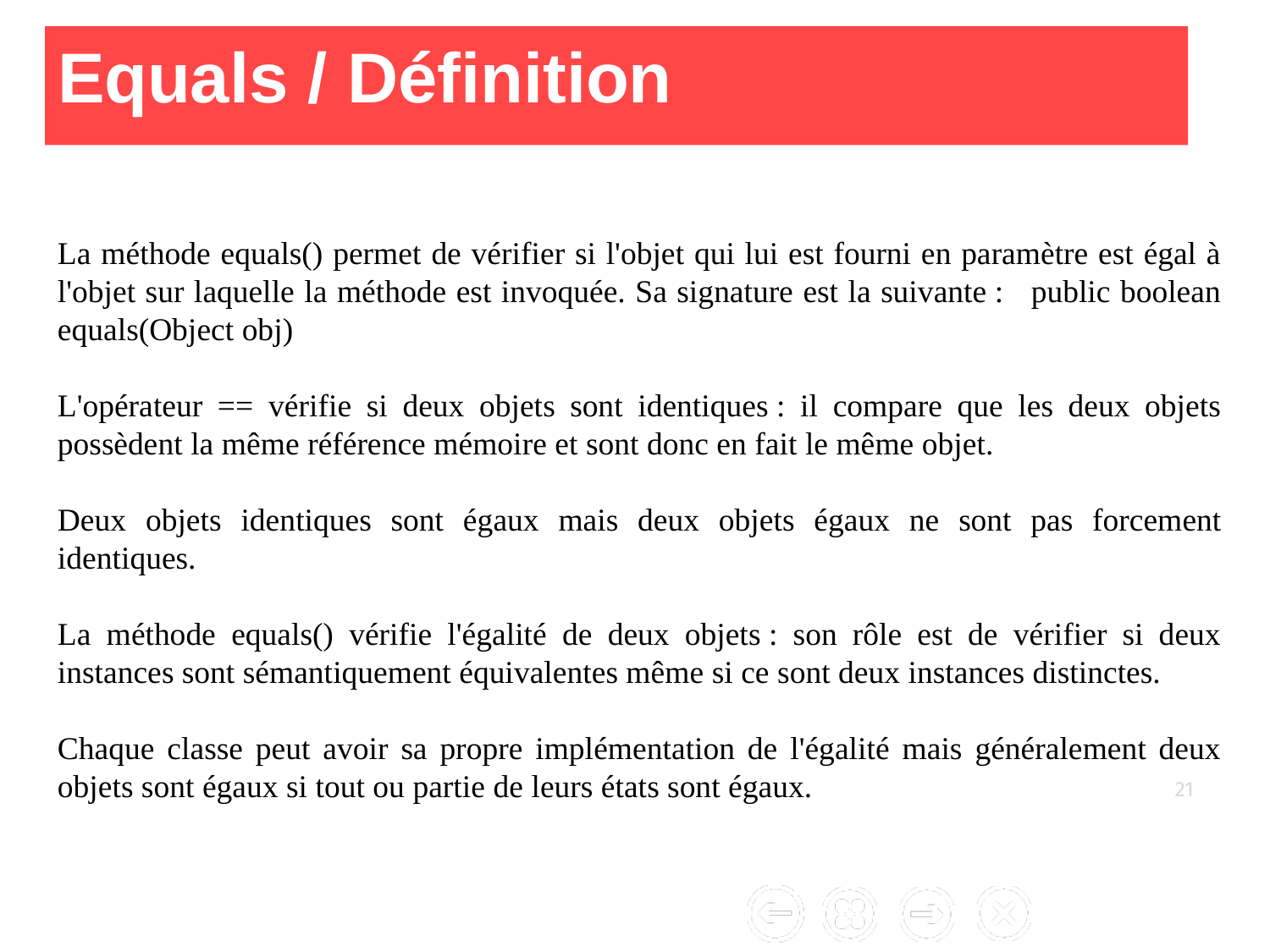

# Equals / Définition
La méthode equals() permet de vérifier si l'objet qui lui est fourni en paramètre est égal à l'objet sur laquelle la méthode est invoquée. Sa signature est la suivante :   public boolean equals(Object obj)

L'opérateur == vérifie si deux objets sont identiques : il compare que les deux objets possèdent la même référence mémoire et sont donc en fait le même objet.

Deux objets identiques sont égaux mais deux objets égaux ne sont pas forcement identiques.

La méthode equals() vérifie l'égalité de deux objets : son rôle est de vérifier si deux instances sont sémantiquement équivalentes même si ce sont deux instances distinctes.

Chaque classe peut avoir sa propre implémentation de l'égalité mais généralement deux objets sont égaux si tout ou partie de leurs états sont égaux.

21